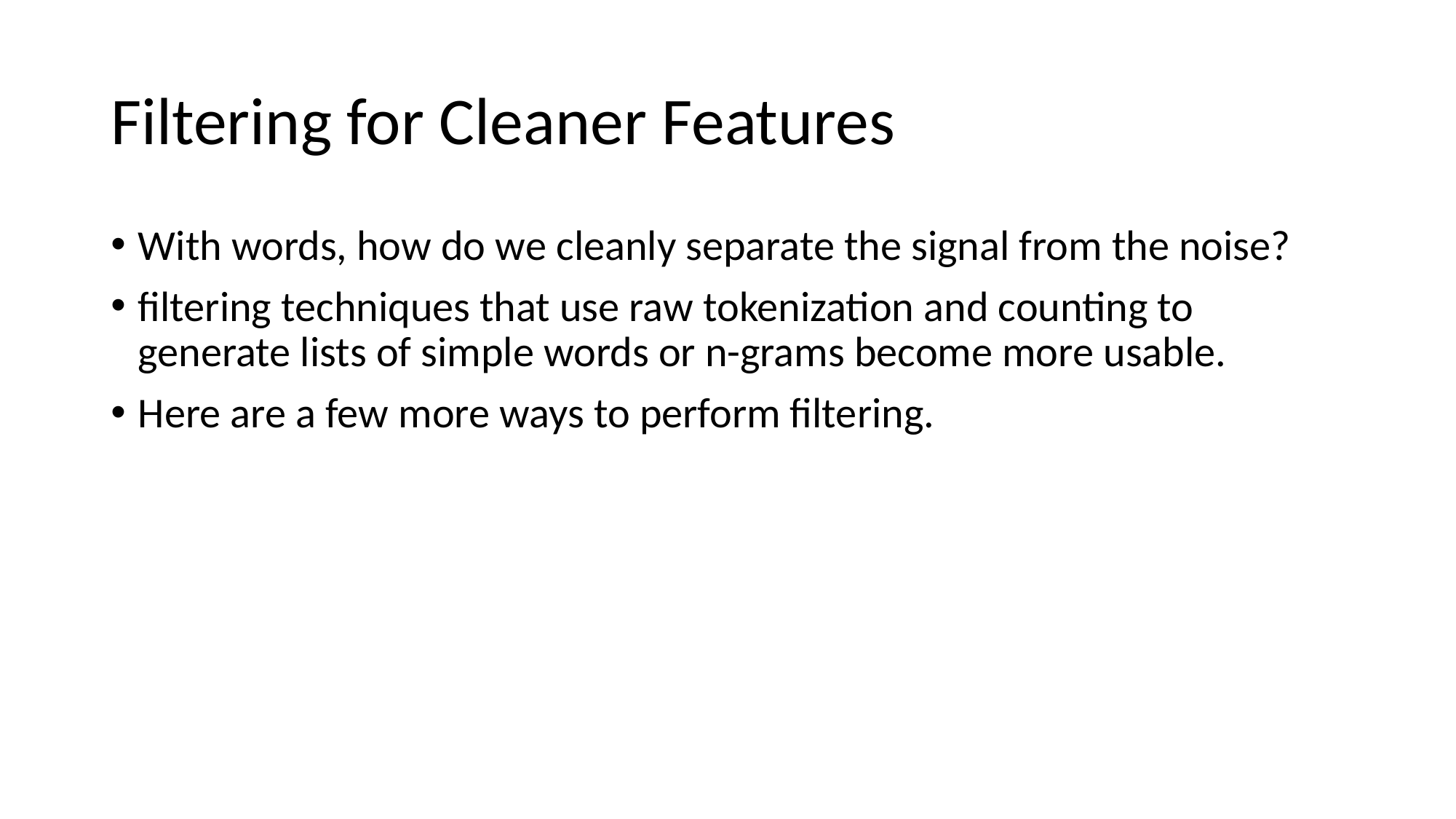

# Filtering for Cleaner Features
With words, how do we cleanly separate the signal from the noise?
filtering techniques that use raw tokenization and counting to generate lists of simple words or n-grams become more usable.
Here are a few more ways to perform filtering.